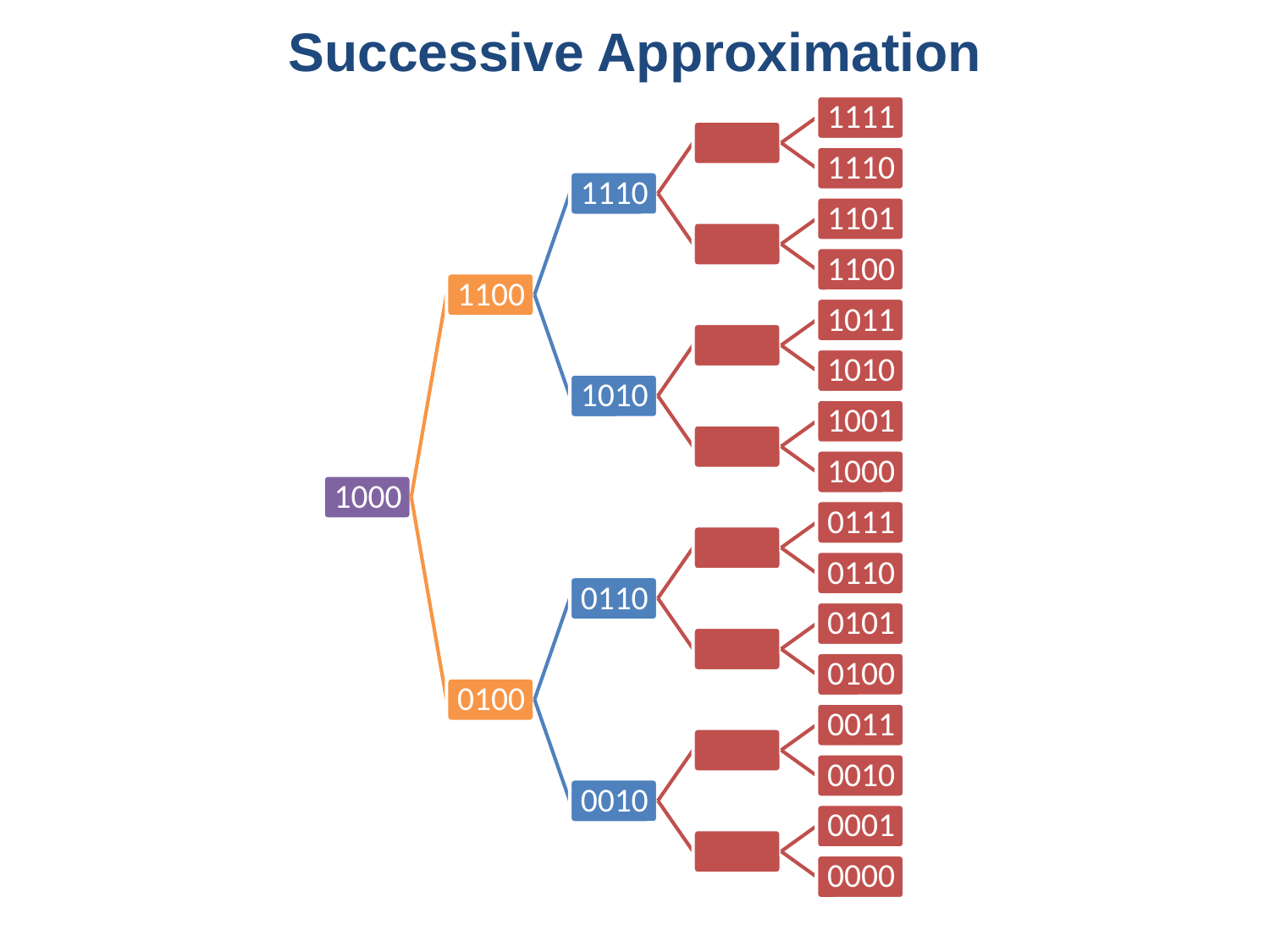

# Successive Approximation
1000

1100

1110

1111

1110

1101

1100

1010

1011

1010

1001

1000

0100

0110

0111

0110

0101

0100

0010

0011

0010

0001

0000